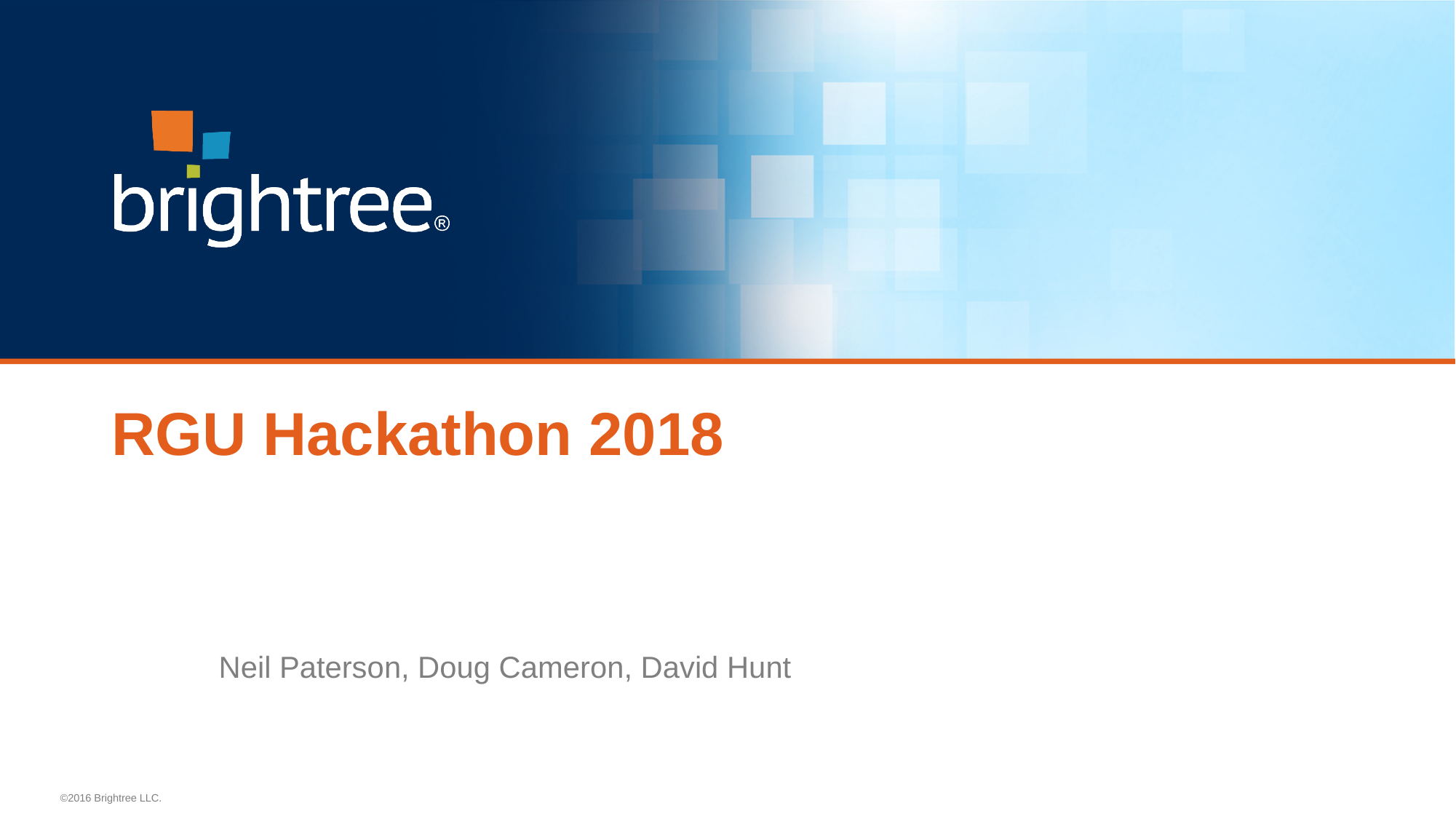

RGU Hackathon 2018

Neil Paterson, Doug Cameron, David Hunt